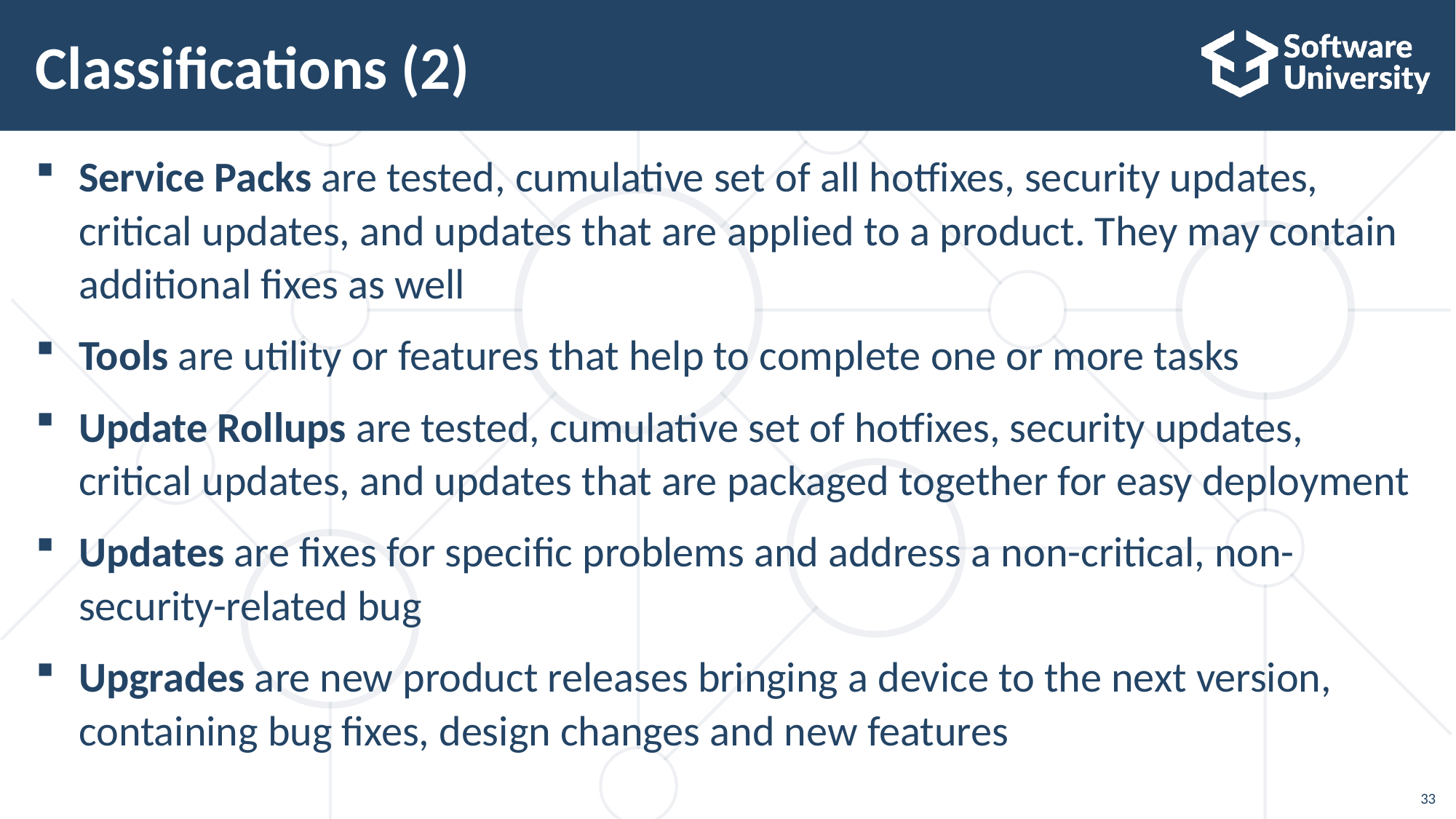

# Classifications (2)
Service Packs are tested, cumulative set of all hotfixes, security updates, critical updates, and updates that are applied to a product. They may contain additional fixes as well
Tools are utility or features that help to complete one or more tasks
Update Rollups are tested, cumulative set of hotfixes, security updates, critical updates, and updates that are packaged together for easy deployment
Updates are fixes for specific problems and address a non-critical, non-security-related bug
Upgrades are new product releases bringing a device to the next version, containing bug fixes, design changes and new features
33